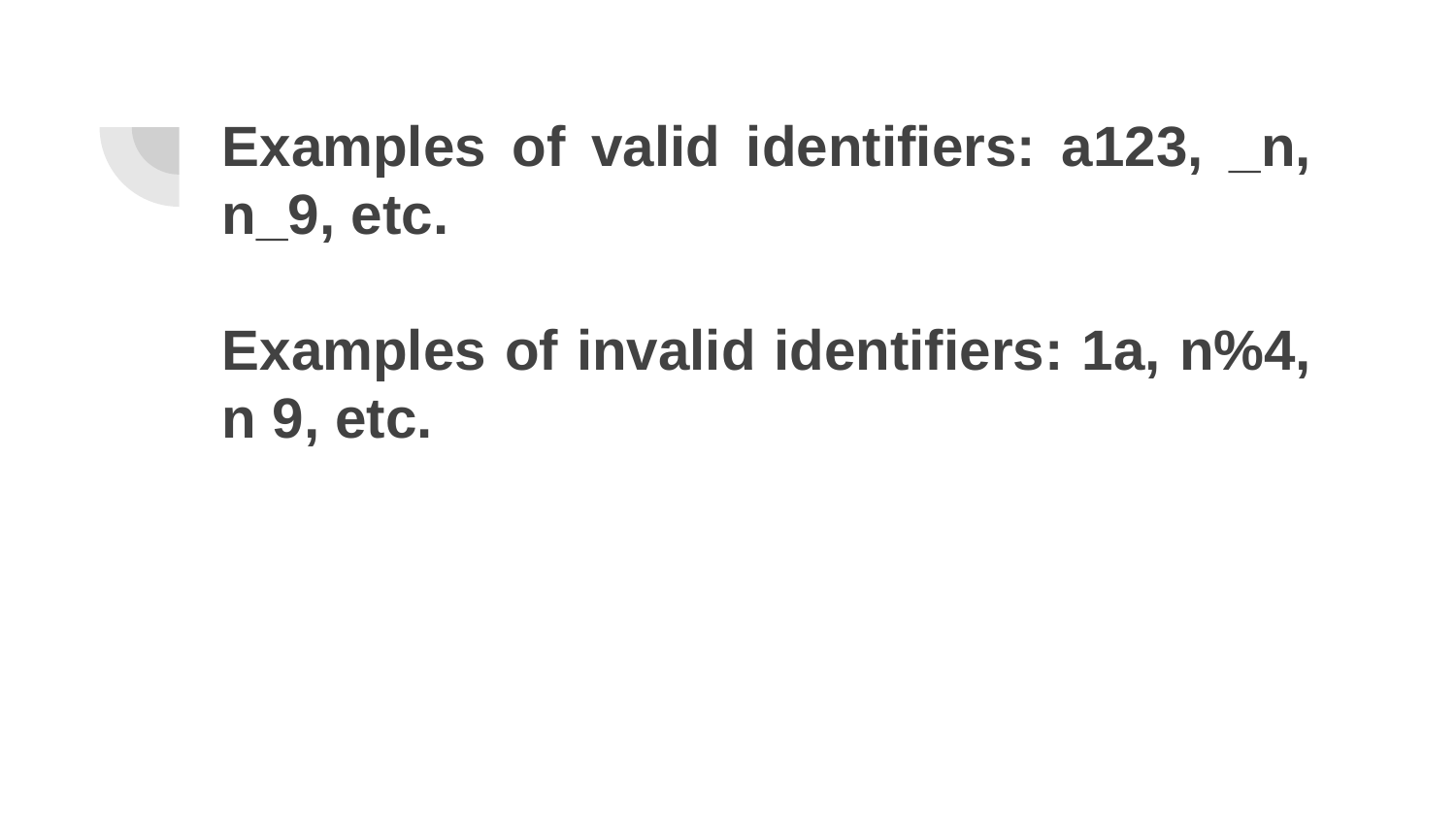

# Examples of valid identifiers: a123, _n, n_9, etc.

Examples of invalid identifiers: 1a, n%4, n 9, etc.